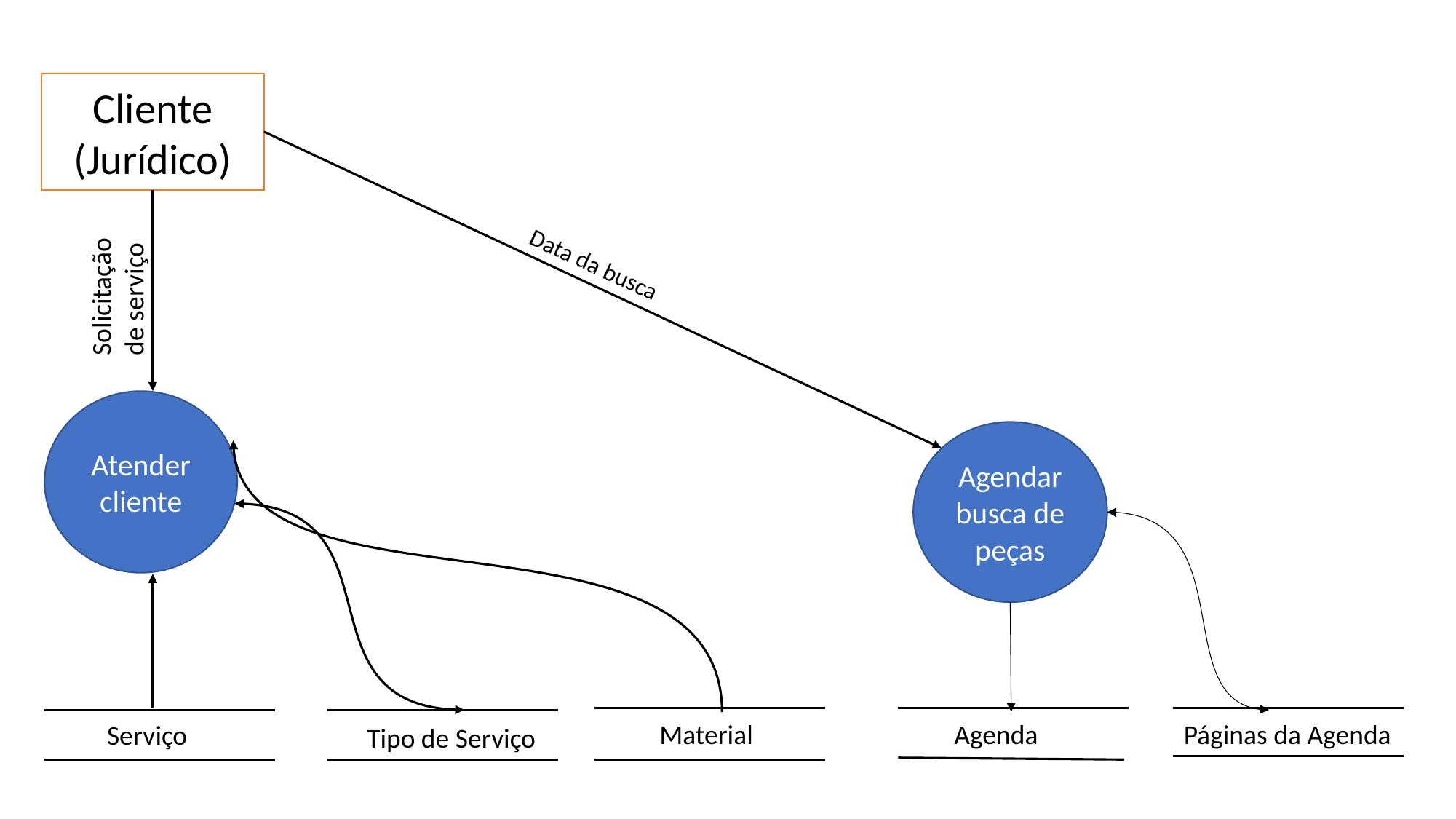

Cliente
(Jurídico)
Data da busca
Solicitação de serviço
Atender cliente
Agendar busca de peças
Agenda
Páginas da Agenda
Material
Serviço
Tipo de Serviço